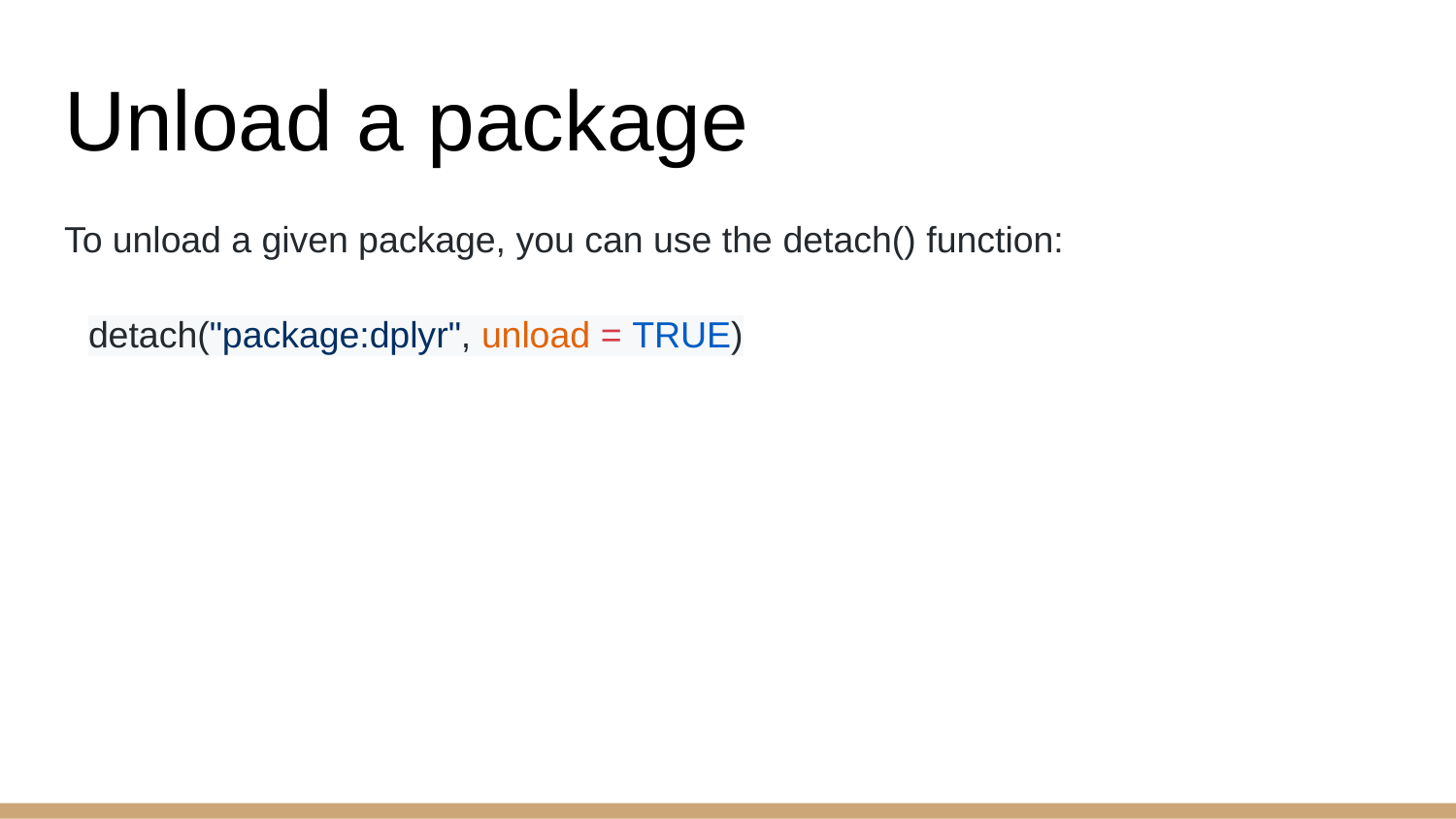

# Unload a package
To unload a given package, you can use the detach() function:
detach("package:dplyr", unload = TRUE)